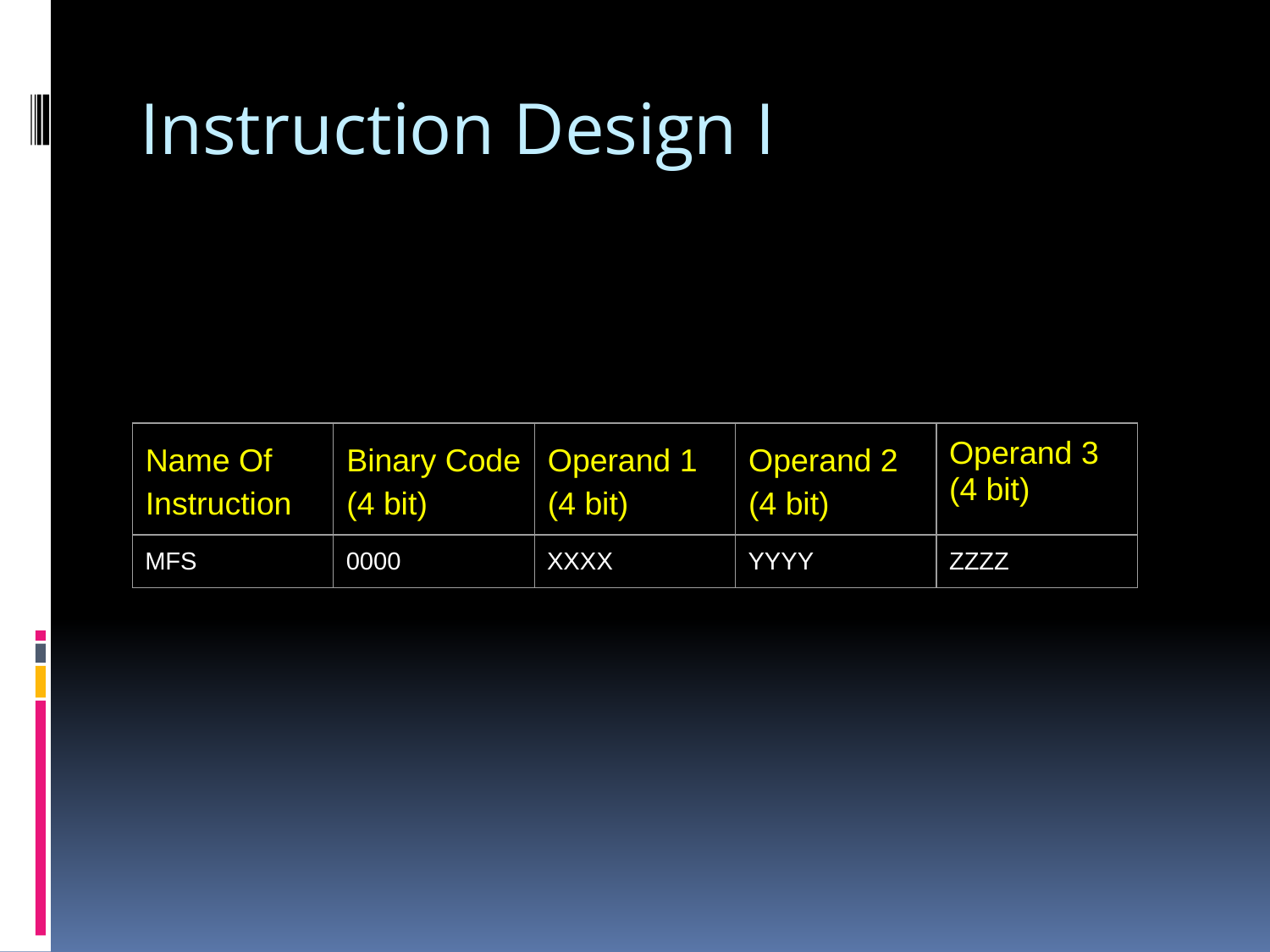

# Instruction Design I

| Name Of Instruction | Binary Code (4 bit) | Operand 1 (4 bit) | Operand 2 (4 bit) | Operand 3 (4 bit) |
| --- | --- | --- | --- | --- |
| MFS | 0000 | XXXX | YYYY | ZZZZ |